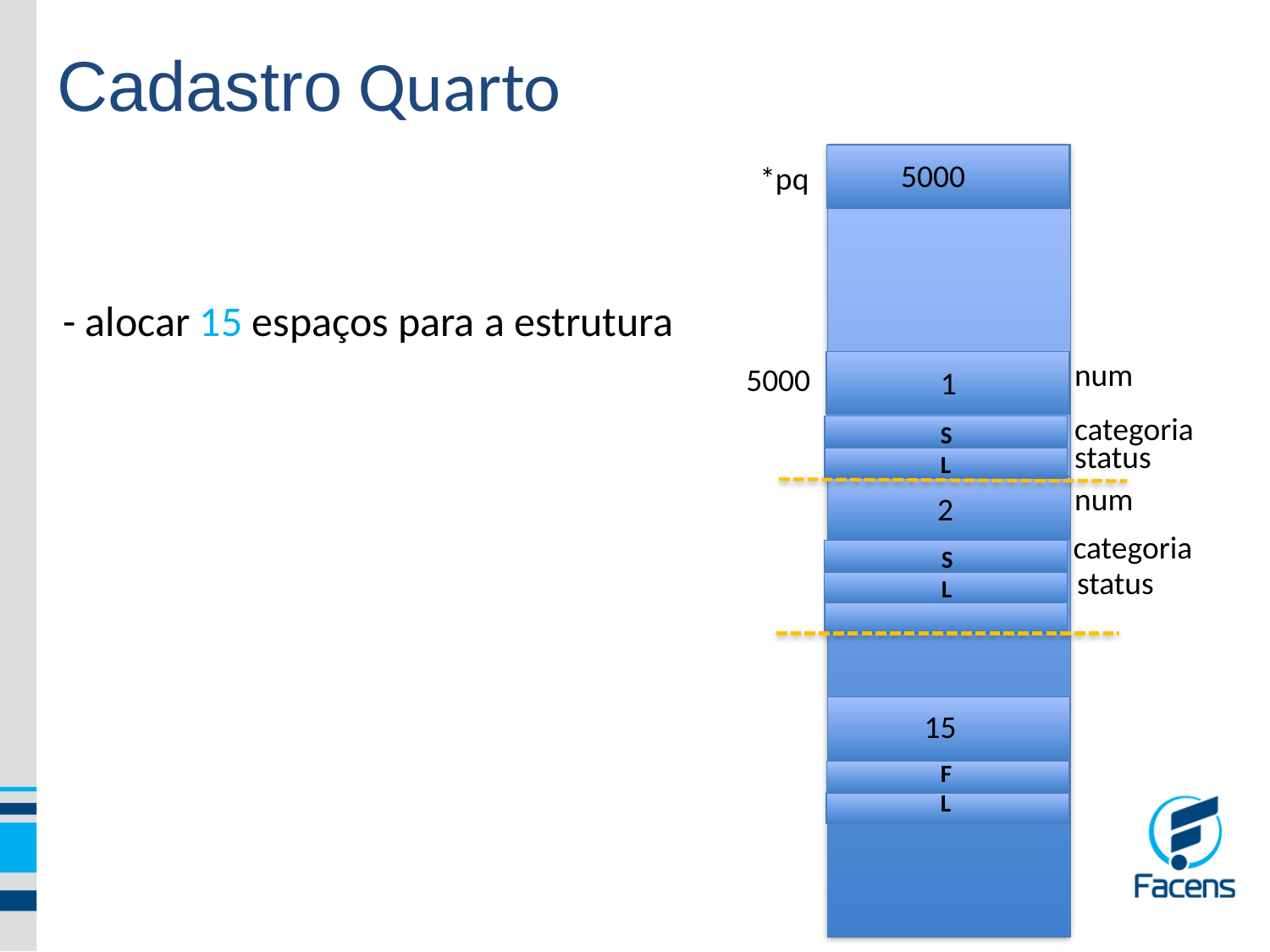

Cadastro Quarto

- alocar 15 espaços para a estrutura

*pq

5000
num
5000
1
categoria
S
L

status

num

2
categoria
S
L

status

15
F
L